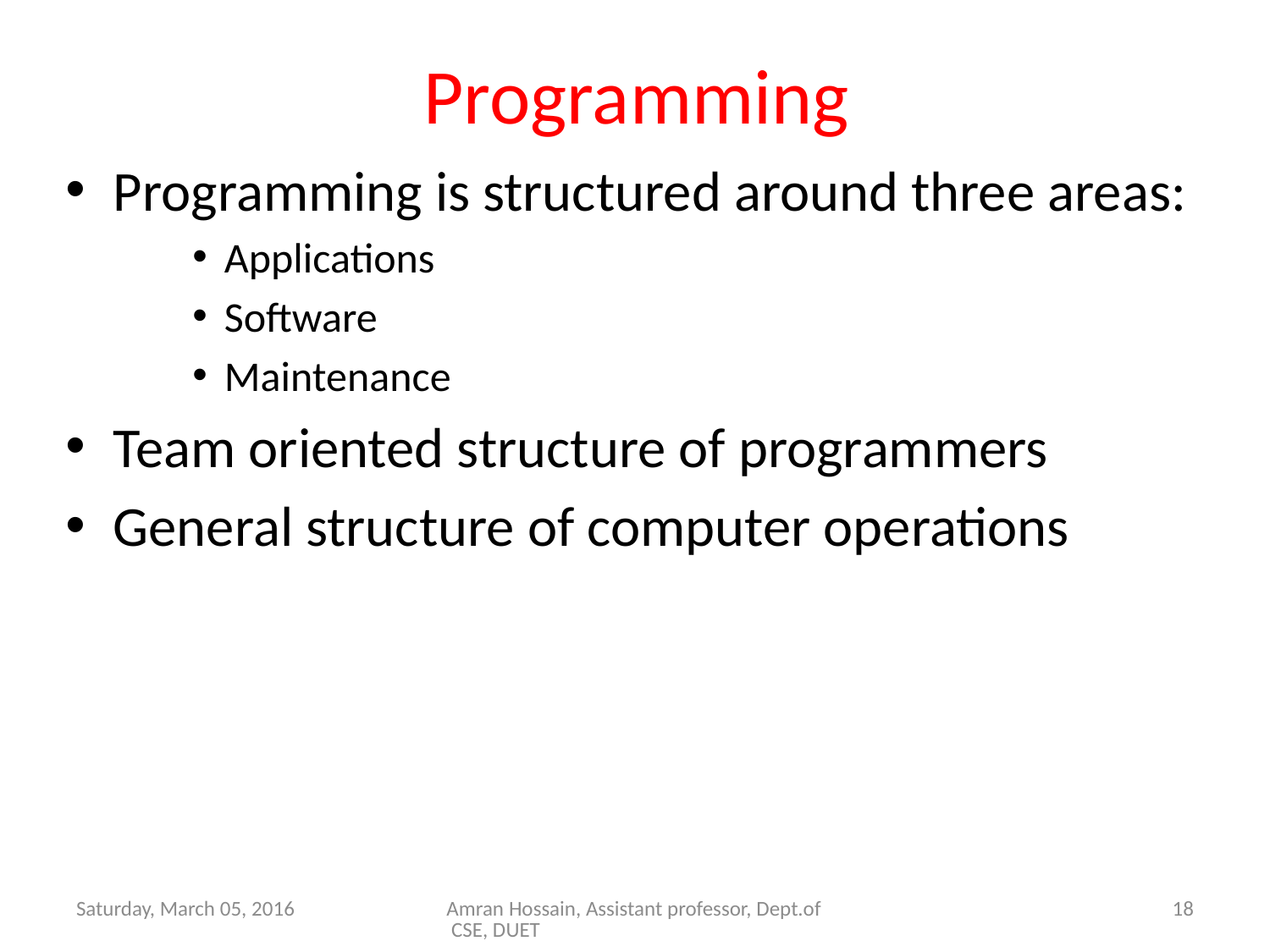

# Programming
Programming is structured around three areas:
Applications
Software
Maintenance
Team oriented structure of programmers
General structure of computer operations
Saturday, March 05, 2016
Amran Hossain, Assistant professor, Dept.of CSE, DUET
18